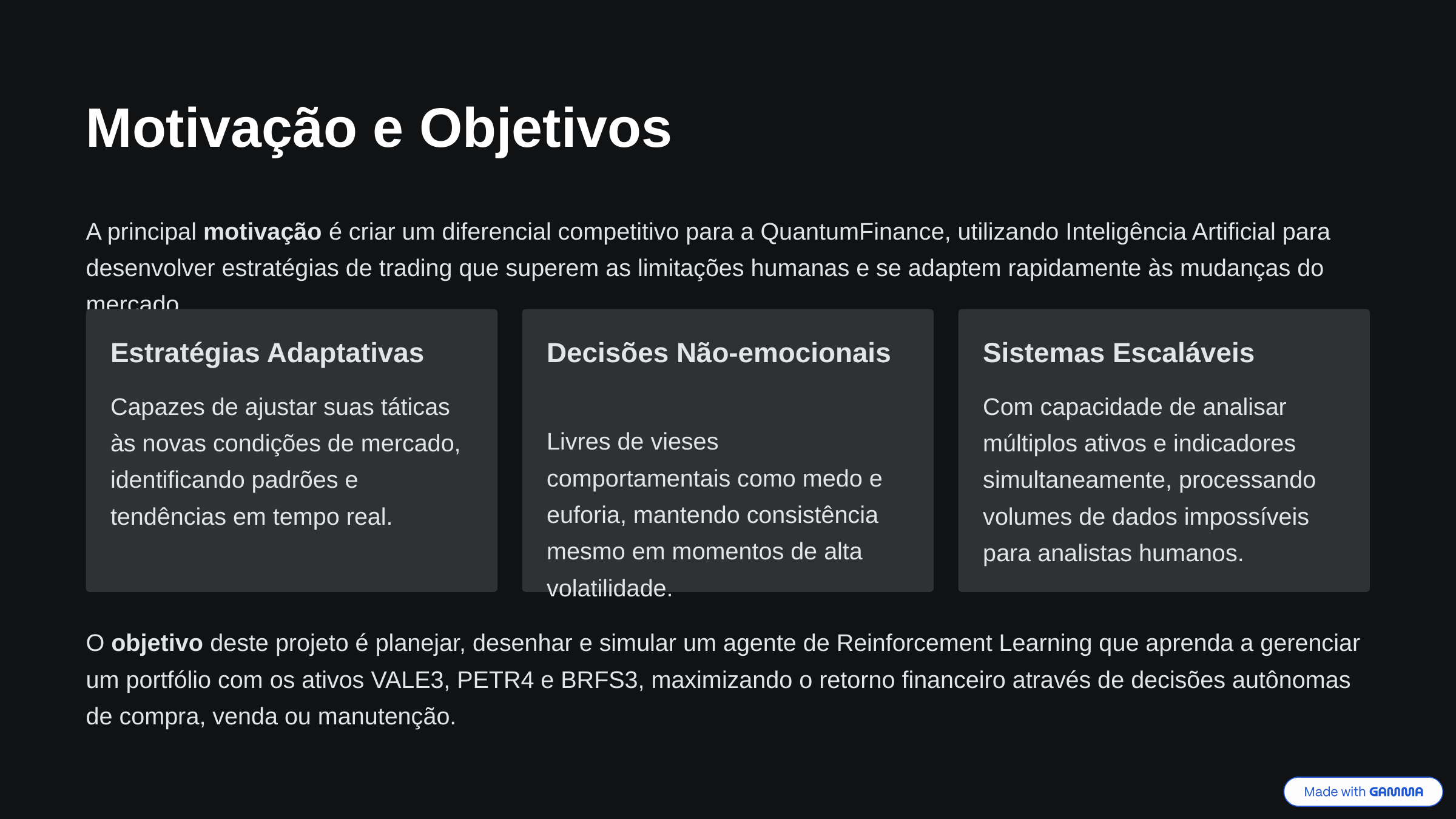

Motivação e Objetivos
A principal motivação é criar um diferencial competitivo para a QuantumFinance, utilizando Inteligência Artificial para desenvolver estratégias de trading que superem as limitações humanas e se adaptem rapidamente às mudanças do mercado.

Estratégias Adaptativas
Decisões Não-emocionais
Sistemas Escaláveis
Capazes de ajustar suas táticas às novas condições de mercado, identificando padrões e tendências em tempo real.
Com capacidade de analisar múltiplos ativos e indicadores simultaneamente, processando volumes de dados impossíveis para analistas humanos.
Livres de vieses comportamentais como medo e euforia, mantendo consistência mesmo em momentos de alta volatilidade.
O objetivo deste projeto é planejar, desenhar e simular um agente de Reinforcement Learning que aprenda a gerenciar um portfólio com os ativos VALE3, PETR4 e BRFS3, maximizando o retorno financeiro através de decisões autônomas de compra, venda ou manutenção.